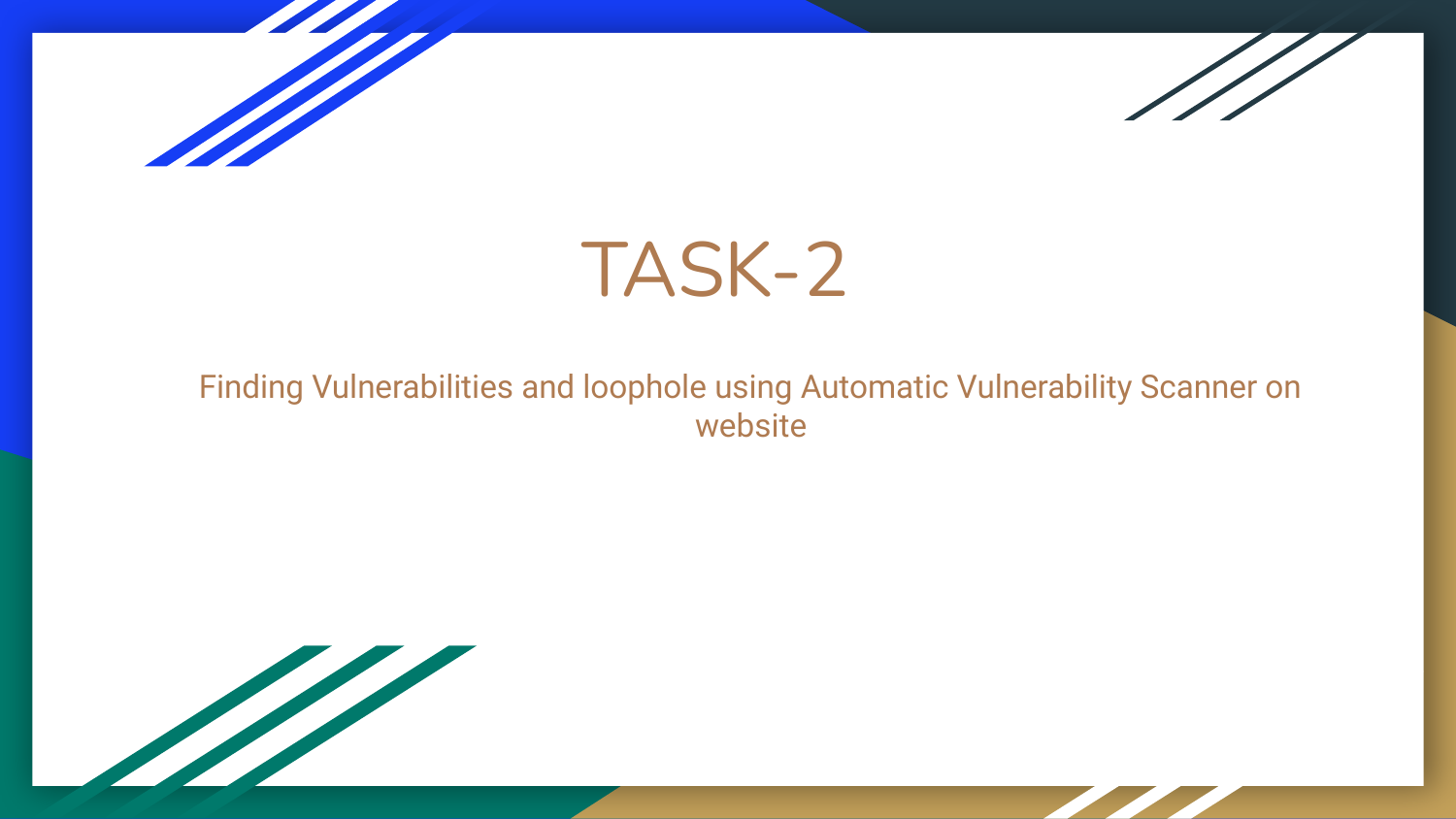

# TASK-2
Finding Vulnerabilities and loophole using Automatic Vulnerability Scanner on website